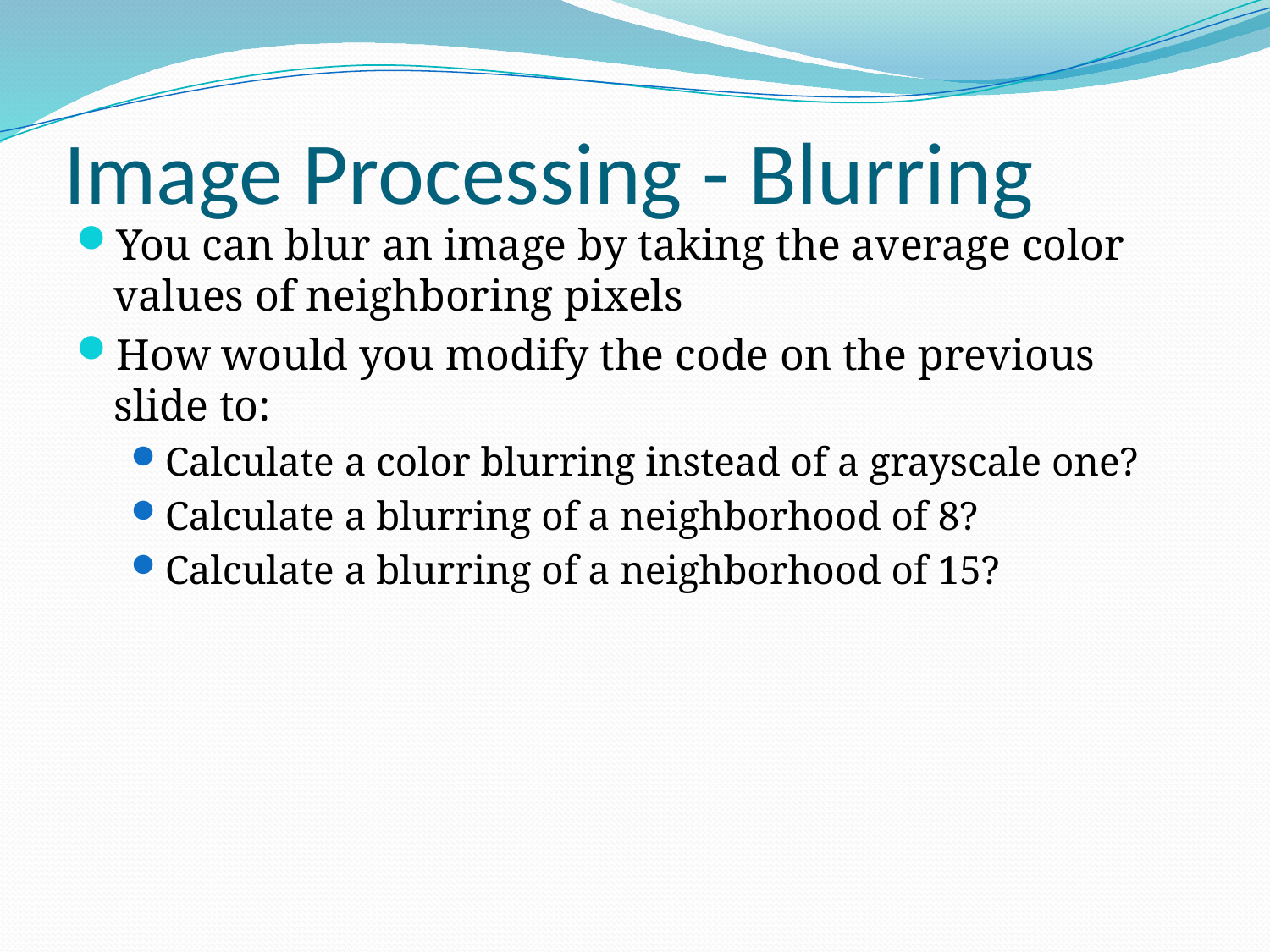

# Image Processing - Blurring
You can blur an image by taking the average color values of neighboring pixels
How would you modify the code on the previous slide to:
Calculate a color blurring instead of a grayscale one?
Calculate a blurring of a neighborhood of 8?
Calculate a blurring of a neighborhood of 15?